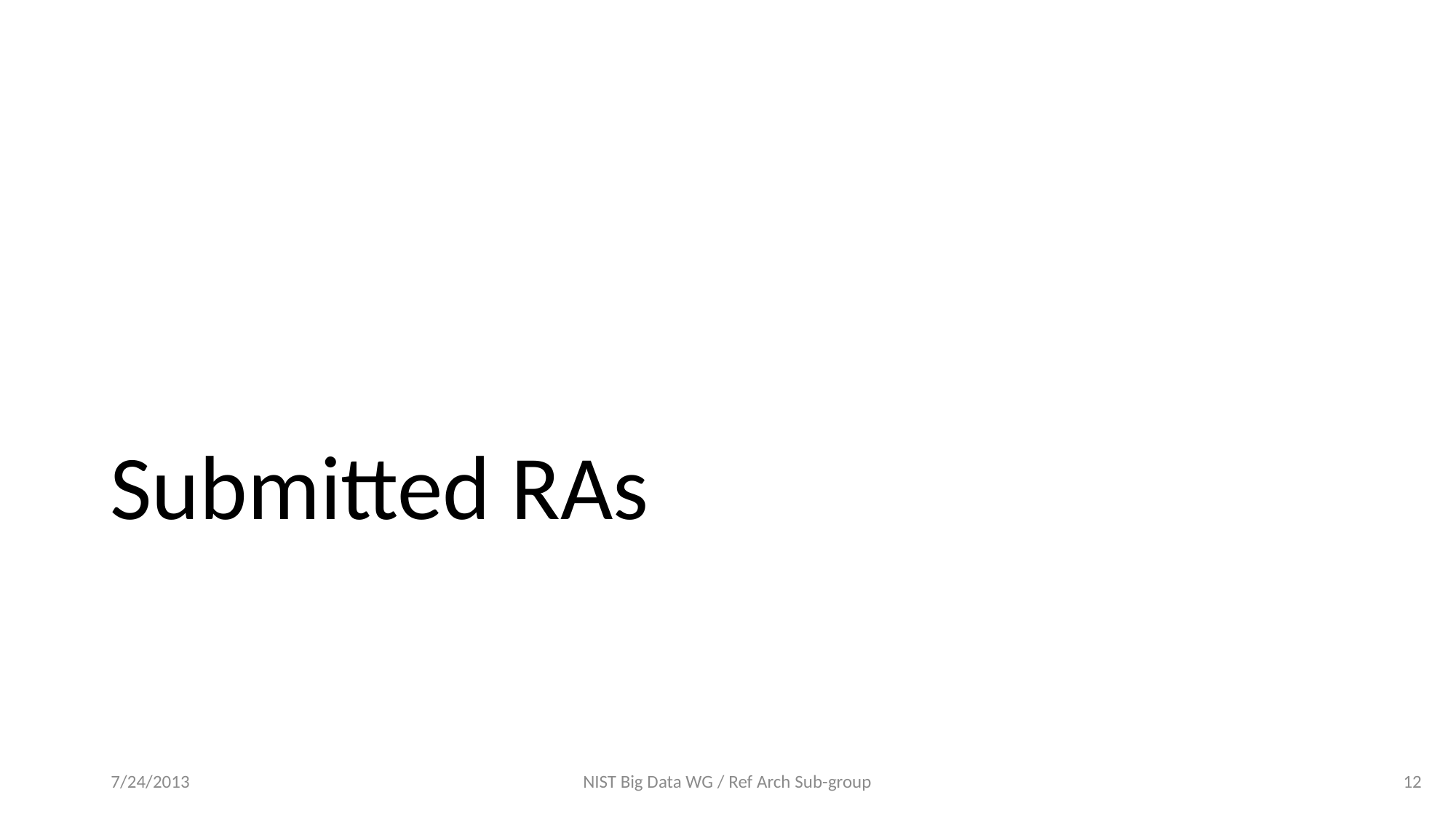

# Submitted RAs

7/24/2013
NIST Big Data WG / Ref Arch Sub-group
12